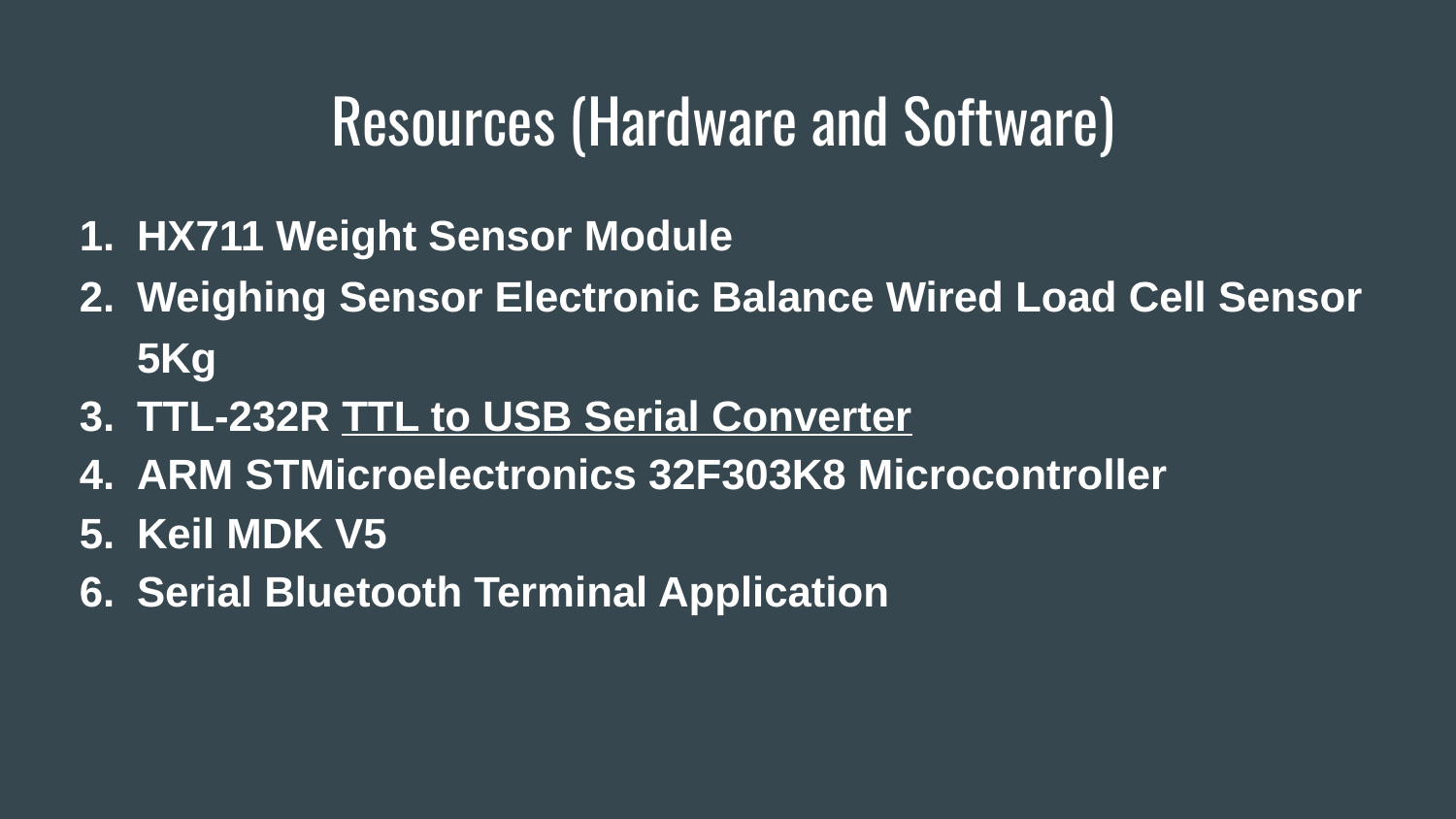

# Resources (Hardware and Software)
HX711 Weight Sensor Module
Weighing Sensor Electronic Balance Wired Load Cell Sensor 5Kg
TTL-232R TTL to USB Serial Converter
ARM STMicroelectronics 32F303K8 Microcontroller
Keil MDK V5
Serial Bluetooth Terminal Application